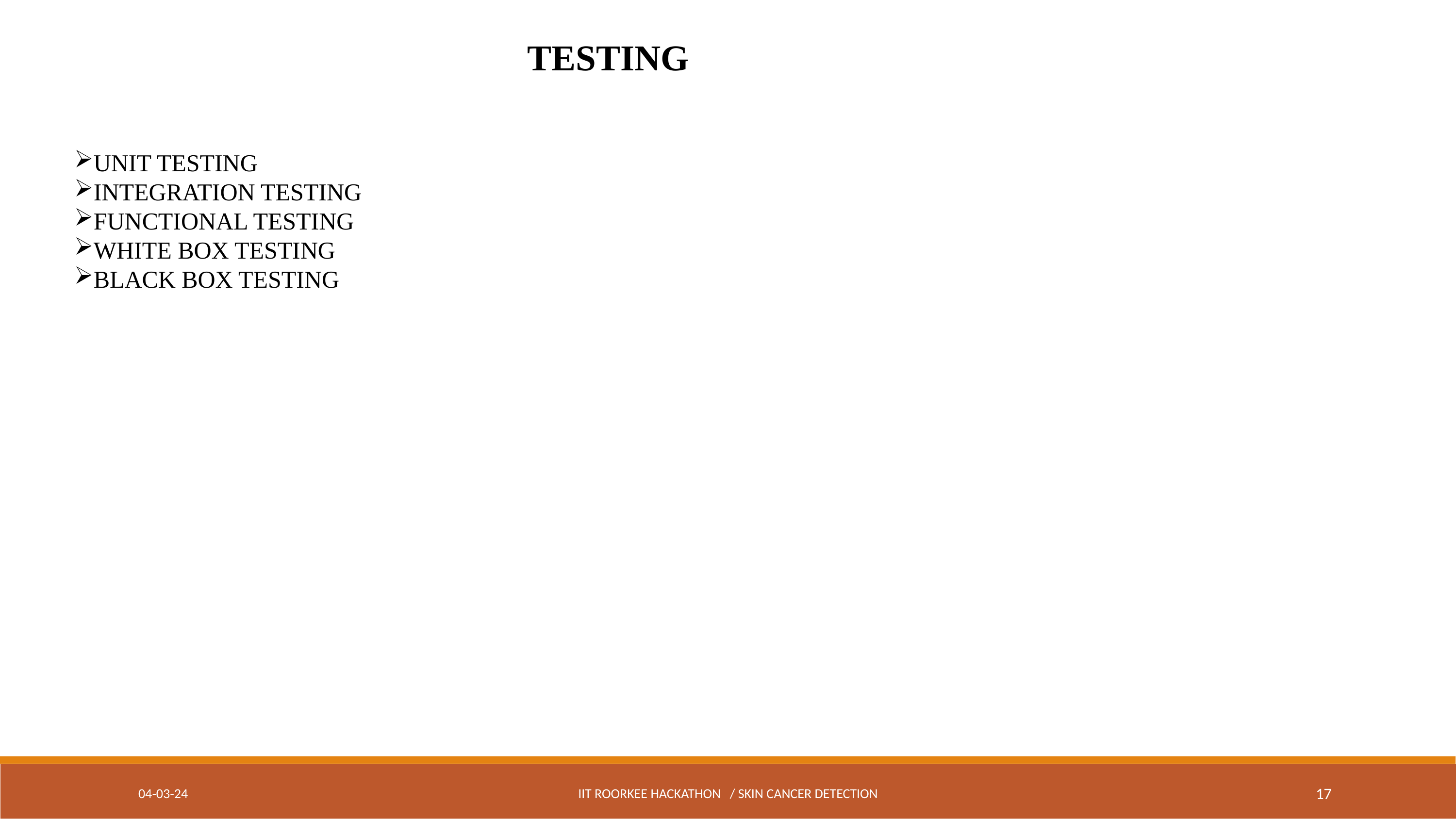

TESTING
UNIT TESTING
INTEGRATION TESTING
FUNCTIONAL TESTING
WHITE BOX TESTING
BLACK BOX TESTING
04-03-24
IIT ROORKEE HACKATHON   / SKIN CANCER DETECTION
17